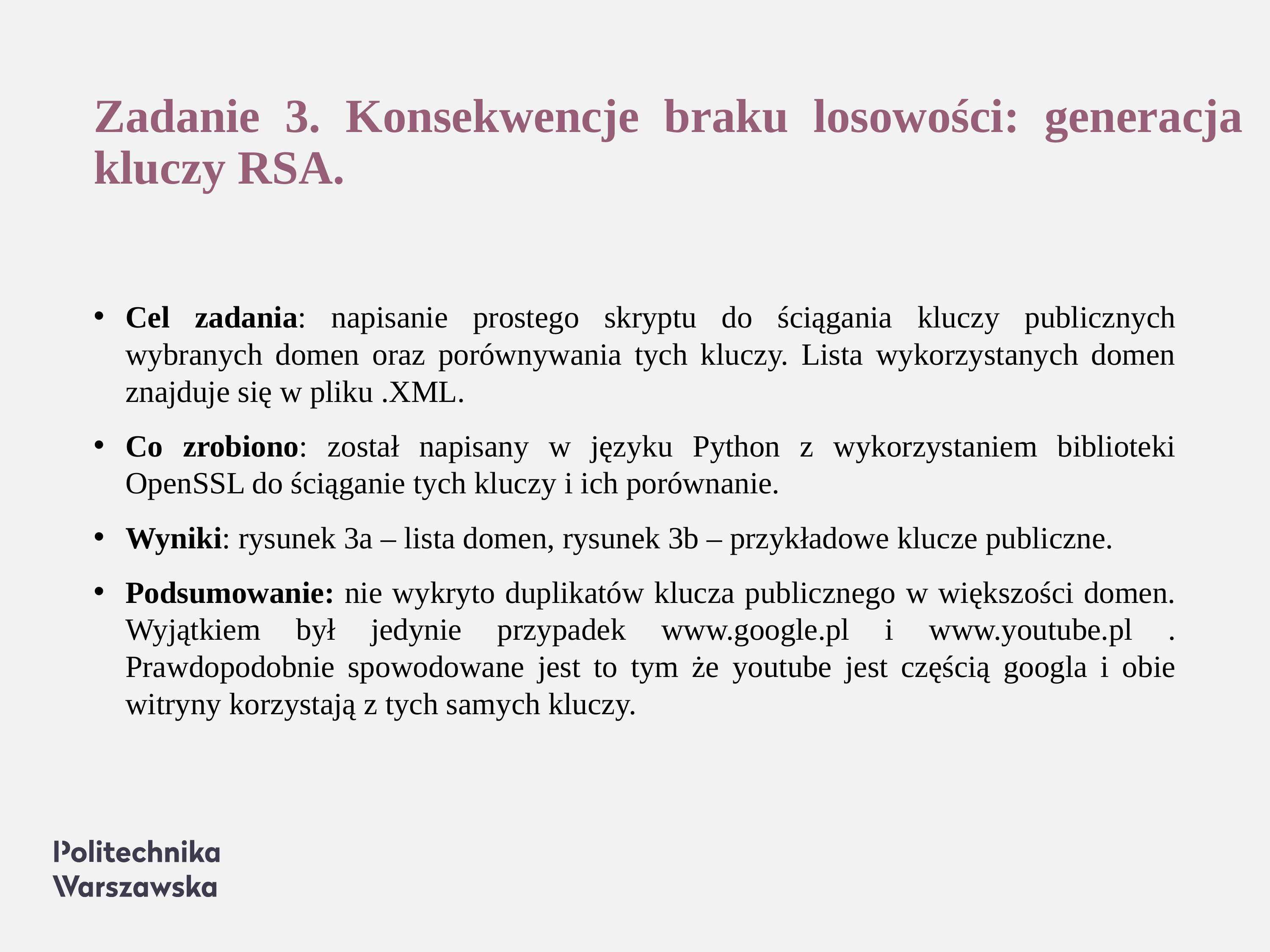

# Zadanie 3. Konsekwencje braku losowości: generacja kluczy RSA.
Cel zadania: napisanie prostego skryptu do ściągania kluczy publicznych wybranych domen oraz porównywania tych kluczy. Lista wykorzystanych domen znajduje się w pliku .XML.
Co zrobiono: został napisany w języku Python z wykorzystaniem biblioteki OpenSSL do ściąganie tych kluczy i ich porównanie.
Wyniki: rysunek 3a – lista domen, rysunek 3b – przykładowe klucze publiczne.
Podsumowanie: nie wykryto duplikatów klucza publicznego w większości domen. Wyjątkiem był jedynie przypadek www.google.pl i www.youtube.pl . Prawdopodobnie spowodowane jest to tym że youtube jest częścią googla i obie witryny korzystają z tych samych kluczy.